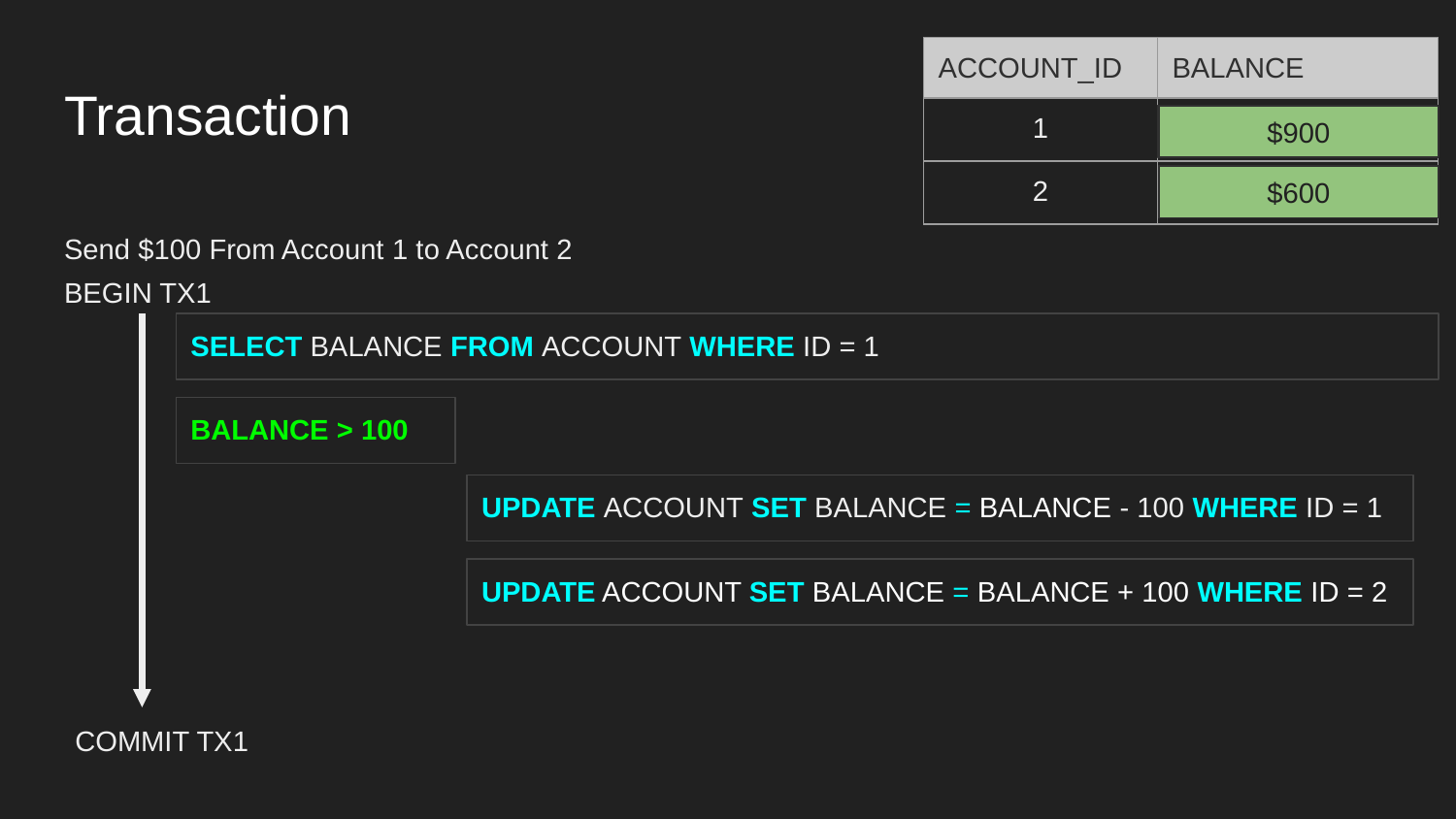

| ACCOUNT\_ID | BALANCE |
| --- | --- |
| 1 | $1000 |
| 2 | $500 |
# Transaction
$900
$900
$600
$600
Send $100 From Account 1 to Account 2
BEGIN TX1
SELECT BALANCE FROM ACCOUNT WHERE ID = 1
BALANCE > 100
UPDATE ACCOUNT SET BALANCE = BALANCE - 100 WHERE ID = 1
UPDATE ACCOUNT SET BALANCE = BALANCE + 100 WHERE ID = 2

COMMIT TX1